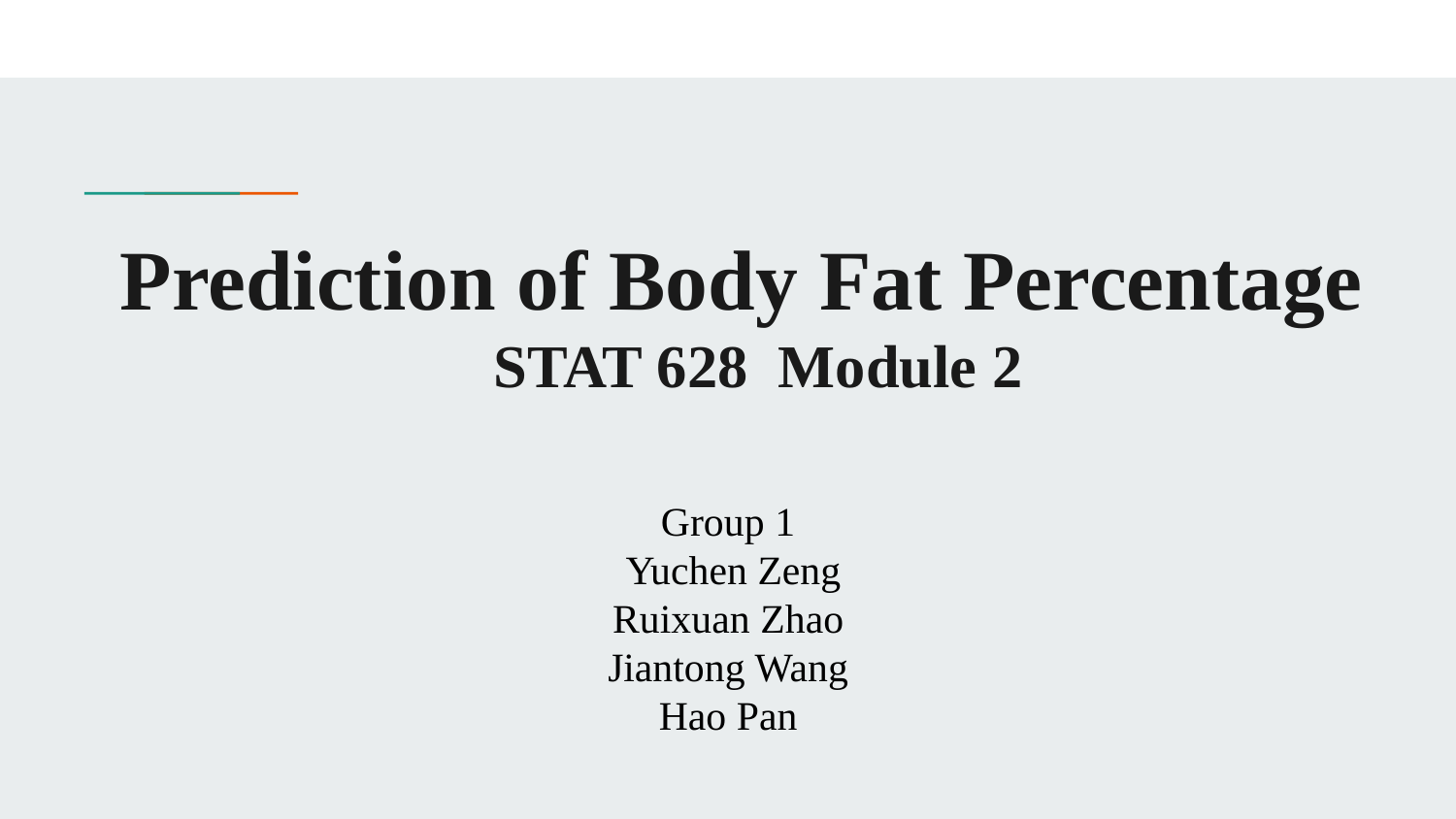

# Prediction of Body Fat Percentage
STAT 628  Module 2
Group 1
 Yuchen Zeng
Ruixuan Zhao
Jiantong Wang
Hao Pan